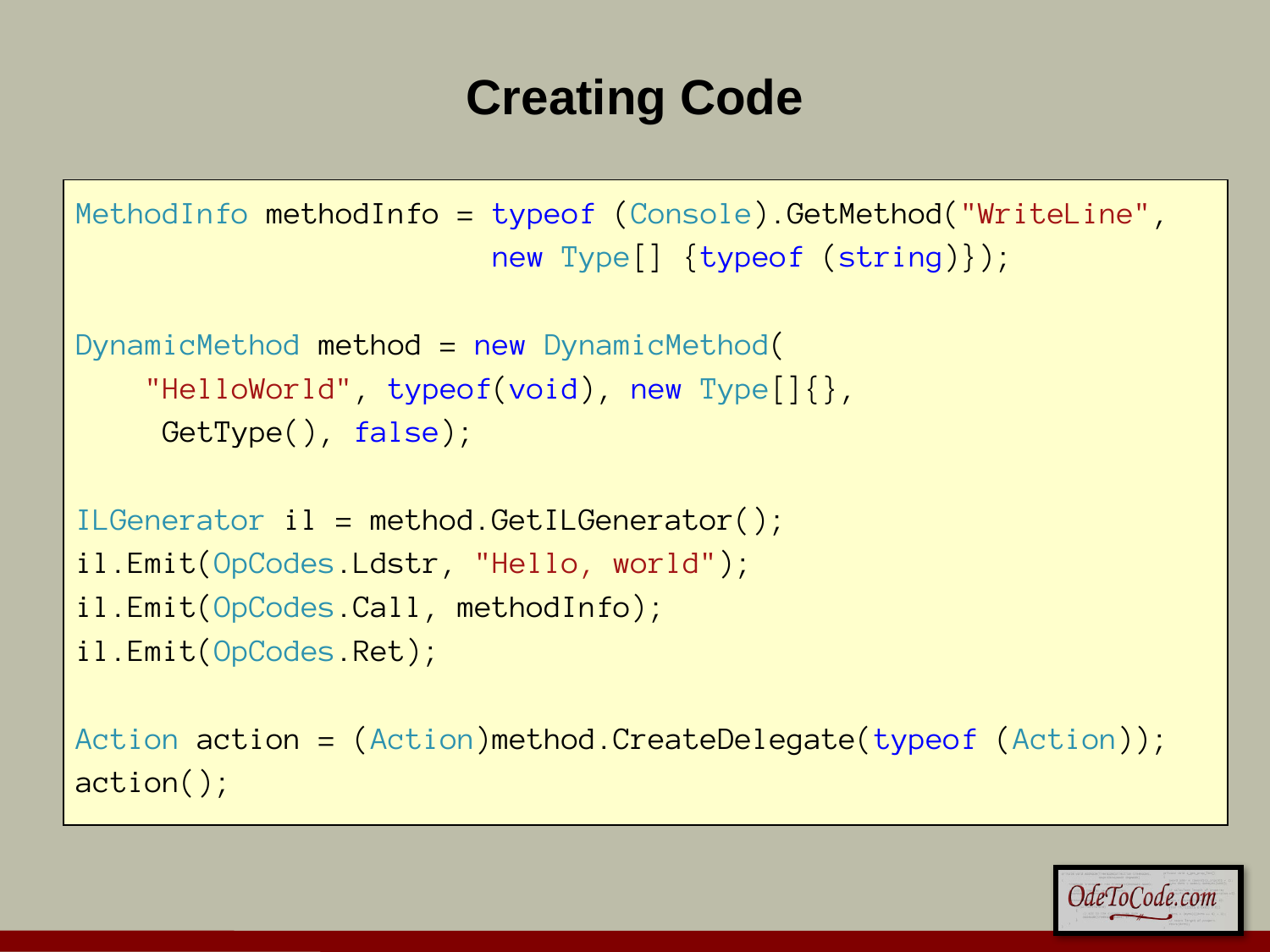

# Creating Code
MethodInfo methodInfo = typeof (Console).GetMethod("WriteLine",
                        new Type[] {typeof (string)});

DynamicMethod method = new DynamicMethod(
    "HelloWorld", typeof(void), new Type[]{},
     GetType(), false);

ILGenerator il = method.GetILGenerator();
il.Emit(OpCodes.Ldstr, "Hello, world");
il.Emit(OpCodes.Call, methodInfo);
il.Emit(OpCodes.Ret);

Action action = (Action)method.CreateDelegate(typeof (Action));
action();